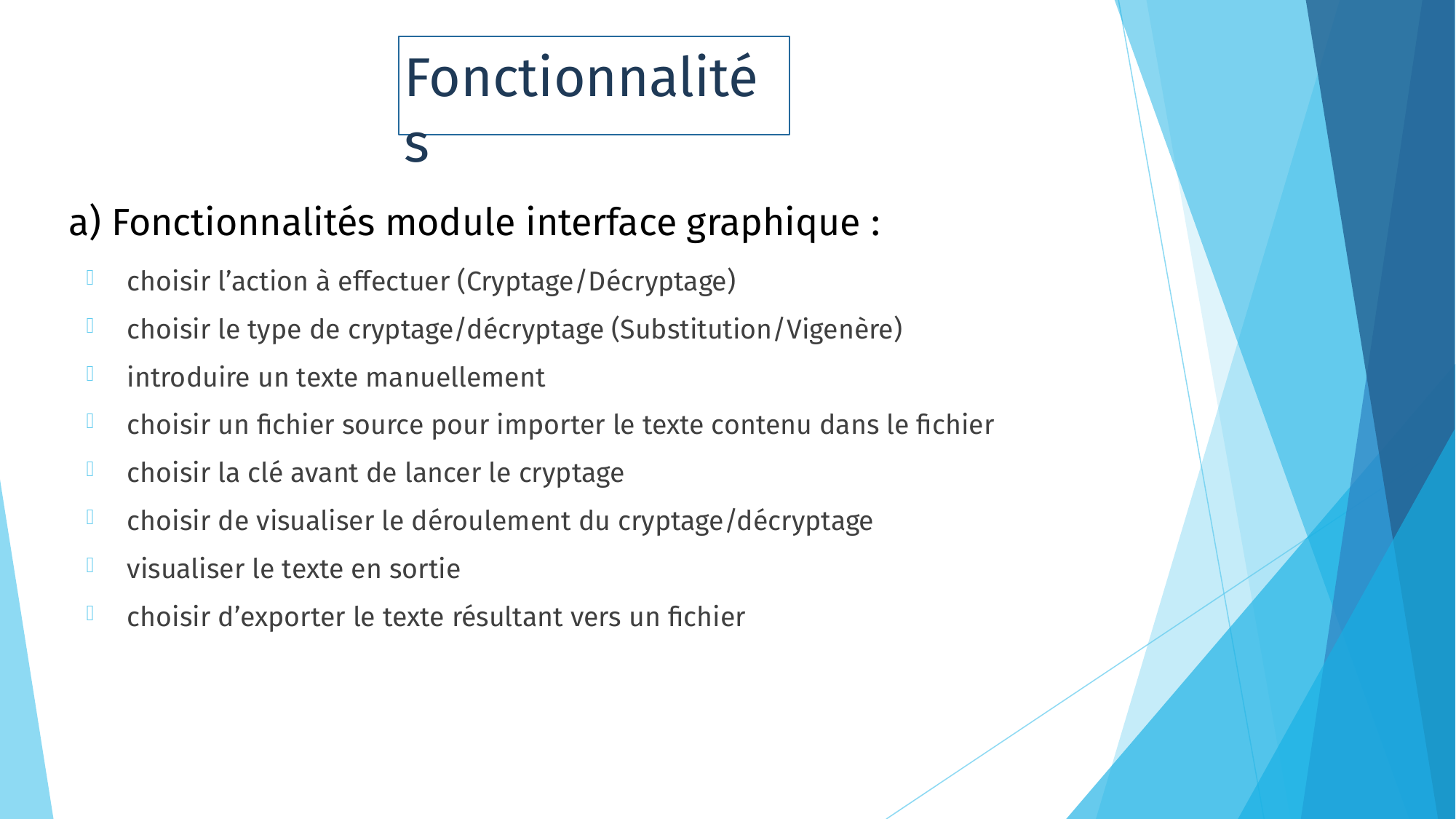

# Fonctionnalités
a) Fonctionnalités module interface graphique :
choisir l’action à effectuer (Cryptage/Décryptage)
choisir le type de cryptage/décryptage (Substitution/Vigenère)
introduire un texte manuellement
choisir un fichier source pour importer le texte contenu dans le fichier
choisir la clé avant de lancer le cryptage
choisir de visualiser le déroulement du cryptage/décryptage
visualiser le texte en sortie
choisir d’exporter le texte résultant vers un fichier
8